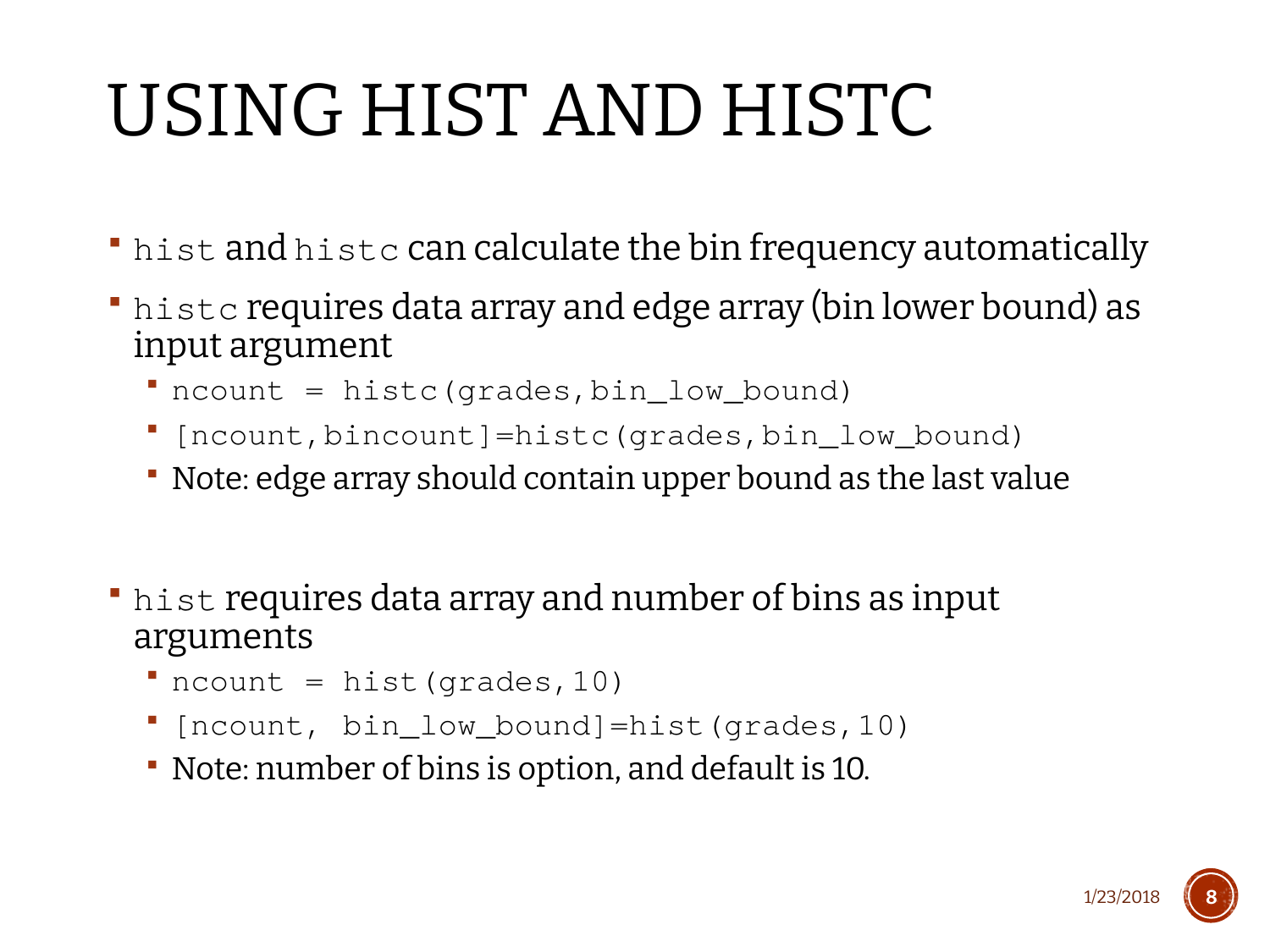

# Using Hist and Histc
hist and histc can calculate the bin frequency automatically
histc requires data array and edge array (bin lower bound) as input argument
ncount = histc(grades,bin_low_bound)
[ncount,bincount]=histc(grades,bin_low_bound)
Note: edge array should contain upper bound as the last value

hist requires data array and number of bins as input arguments
ncount = hist(grades,10)
[ncount, bin_low_bound]=hist(grades,10)
Note: number of bins is option, and default is 10.
1/23/2018
8